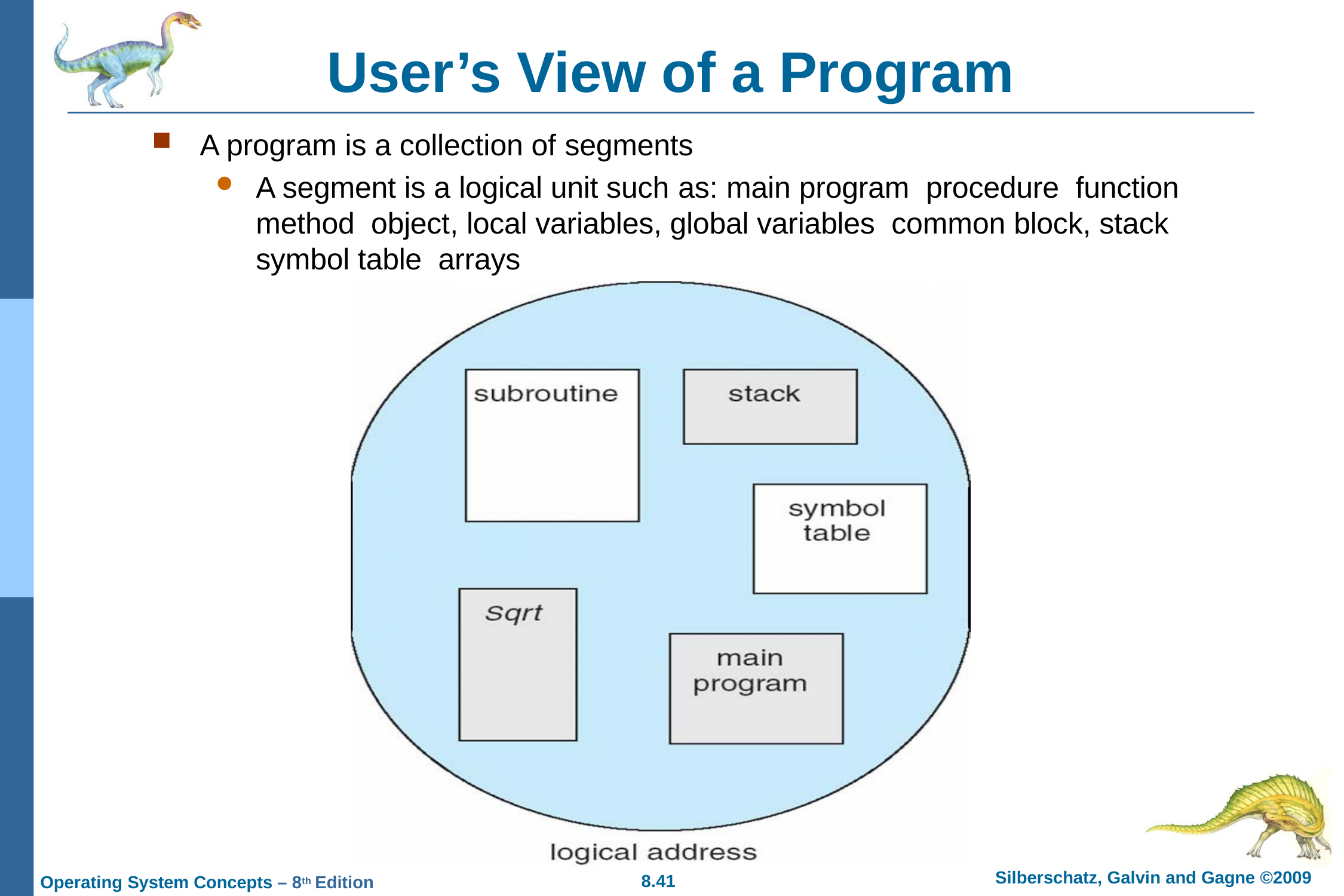

# User’s View of a Program
A program is a collection of segments
A segment is a logical unit such as: main program  procedure  function  method  object, local variables, global variables  common block, stack  symbol table  arrays

Silberschatz, Galvin and Gagne ©2009
8.41
Operating System Concepts – 8th Edition